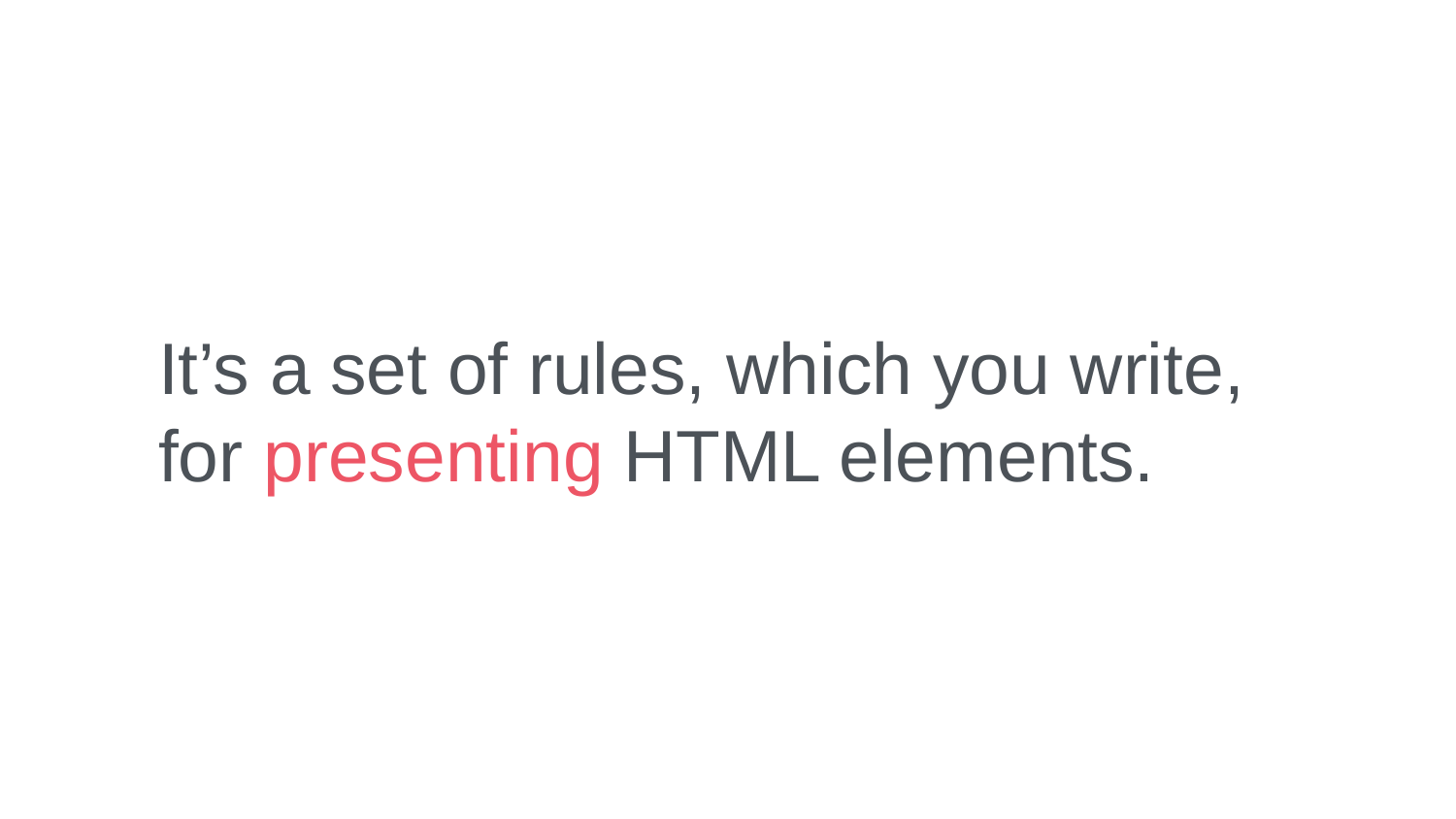

It’s a set of rules, which you write, for presenting HTML elements.